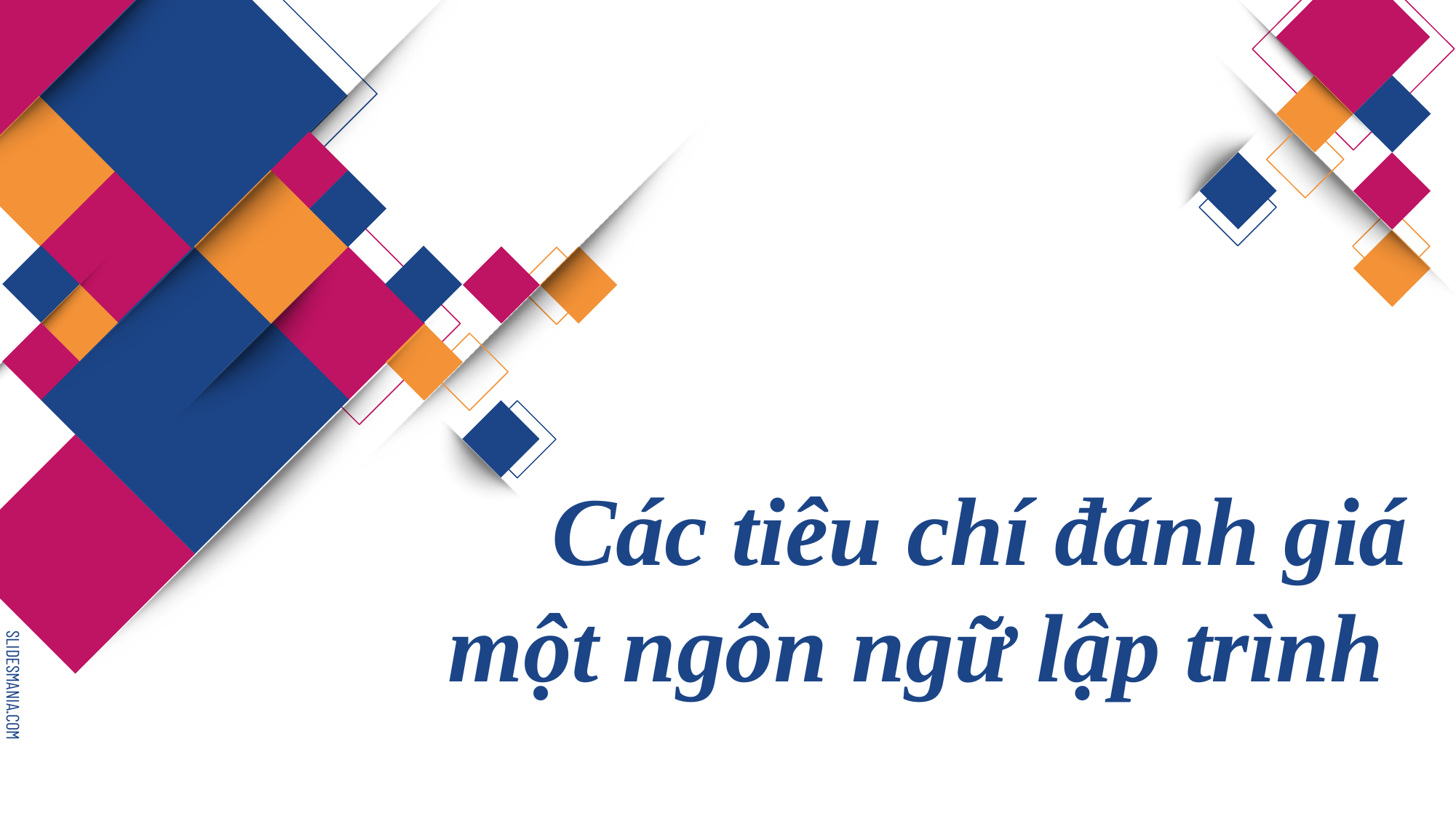

# Các tiêu chí đánh giá một ngôn ngữ lập trình